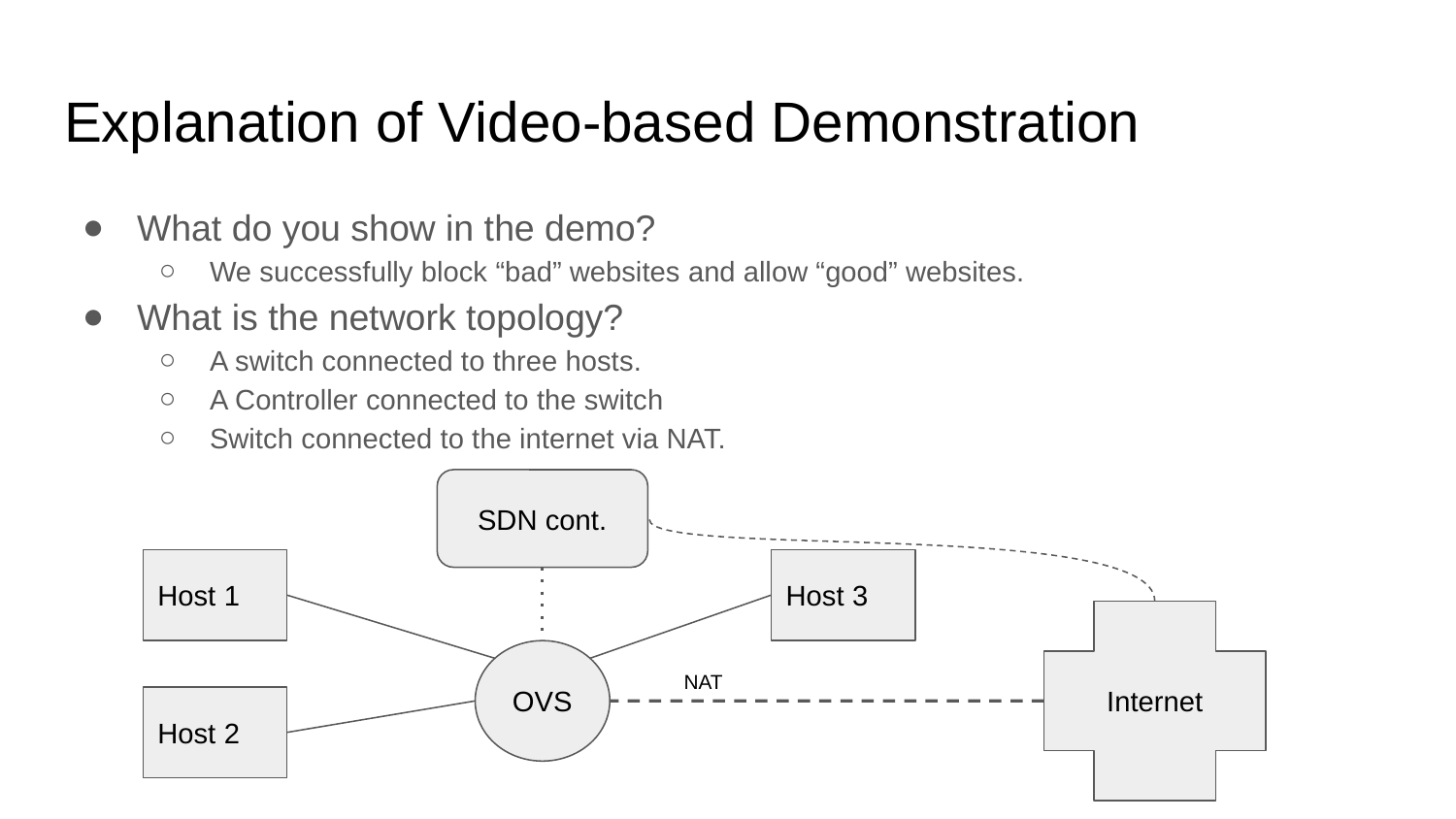

# Explanation of Video-based Demonstration
What do you show in the demo?
We successfully block “bad” websites and allow “good” websites.
What is the network topology?
A switch connected to three hosts.
A Controller connected to the switch
Switch connected to the internet via NAT.
SDN cont.
Host 1
Host 3
Internet
OVS
NAT
Host 2